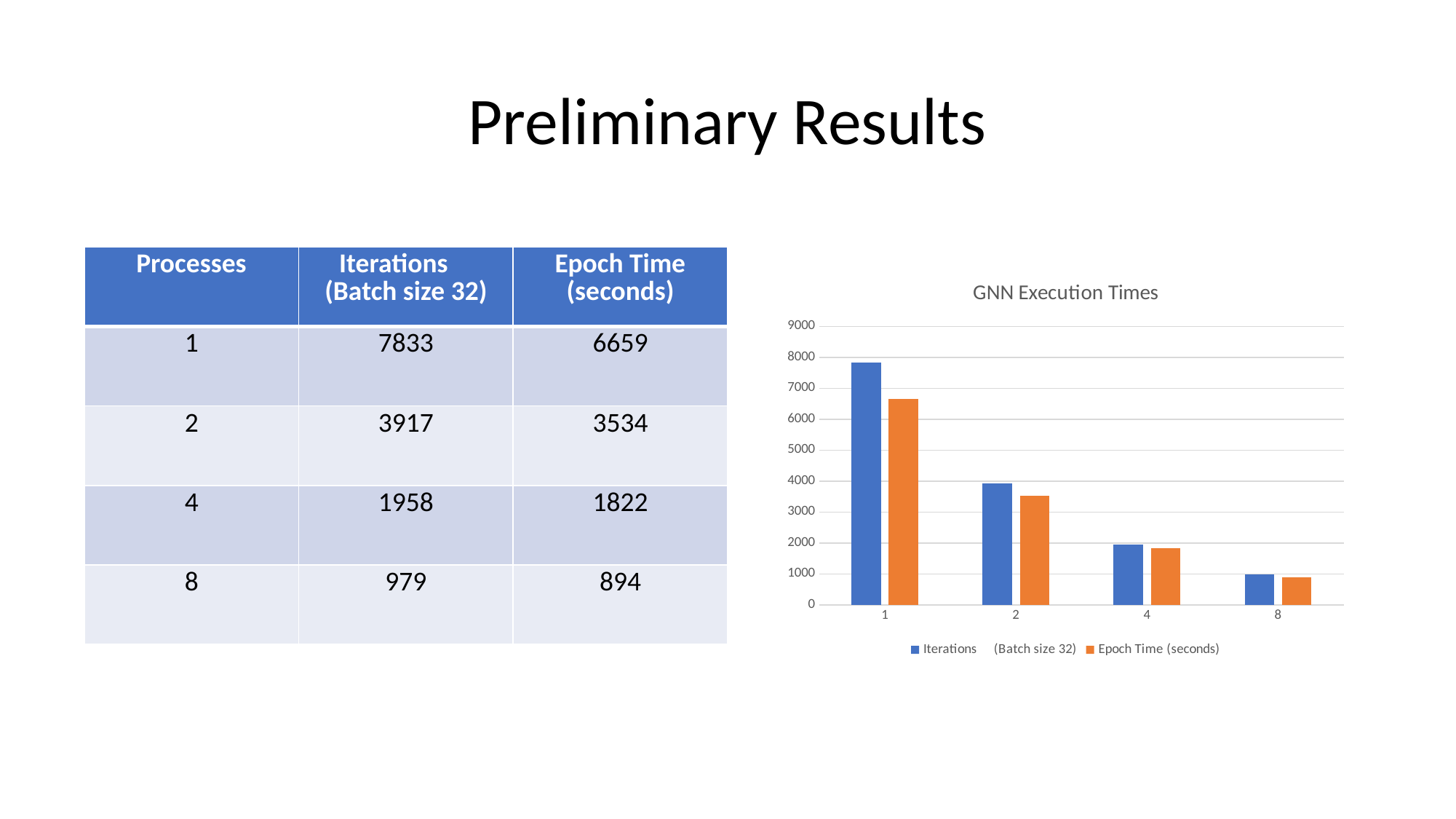

# Preliminary Results
| Processes | Iterations (Batch size 32) | Epoch Time (seconds) |
| --- | --- | --- |
| 1 | 7833 | 6659 |
| 2 | 3917 | 3534 |
| 4 | 1958 | 1822 |
| 8 | 979 | 894 |

### Chart: GNN Execution Times

| Category | Iterations     (Batch size 32) | Epoch Time (seconds) |
|---|---|---|
| 1 | 7833.0 | 6659.0 |
| 2 | 3917.0 | 3534.0 |
| 4 | 1958.0 | 1822.0 |
| 8 | 979.0 | 894.0 |